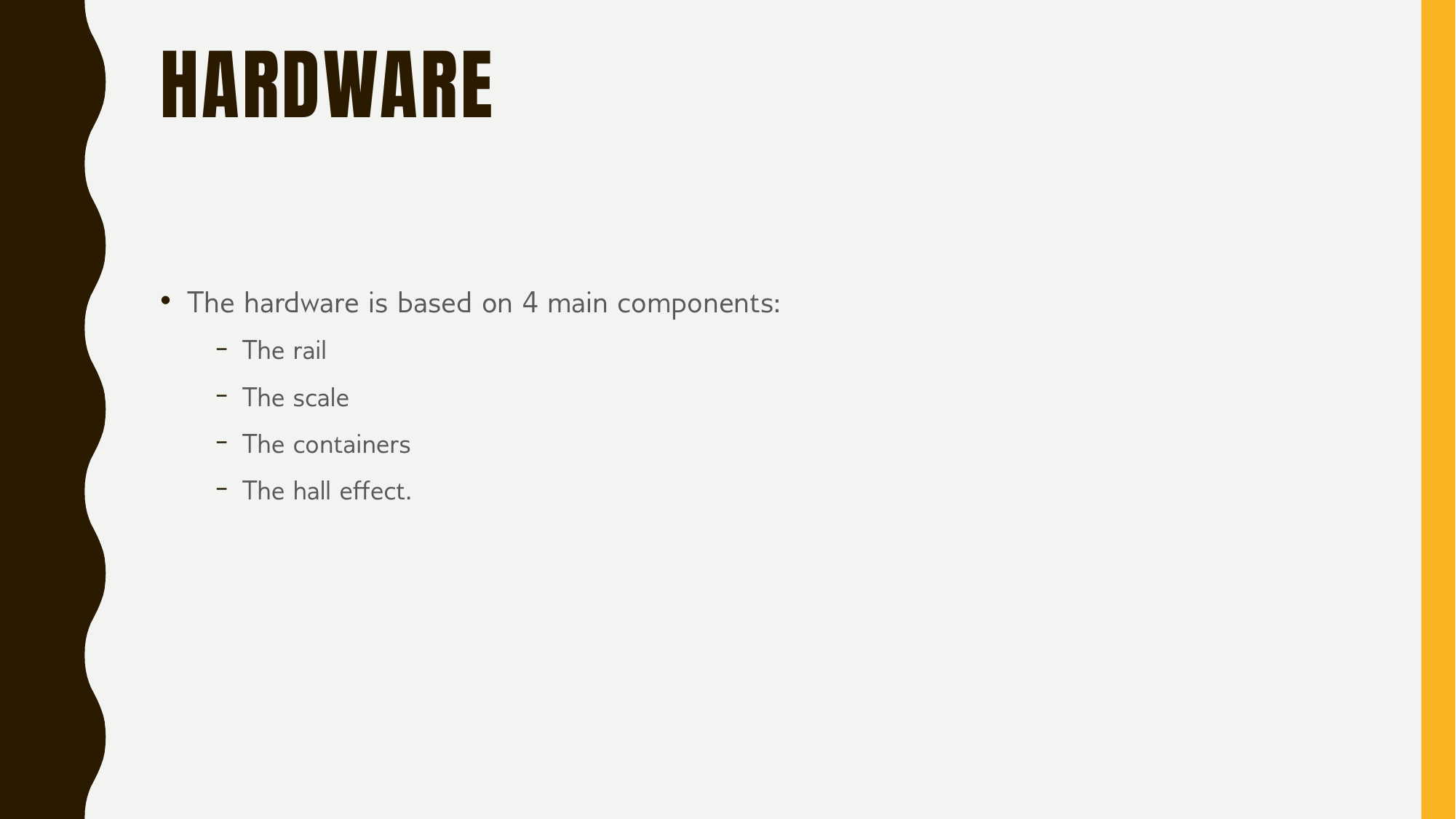

# HARDWARE
The hardware is based on 4 main components:
The rail
The scale
The containers
The hall effect.